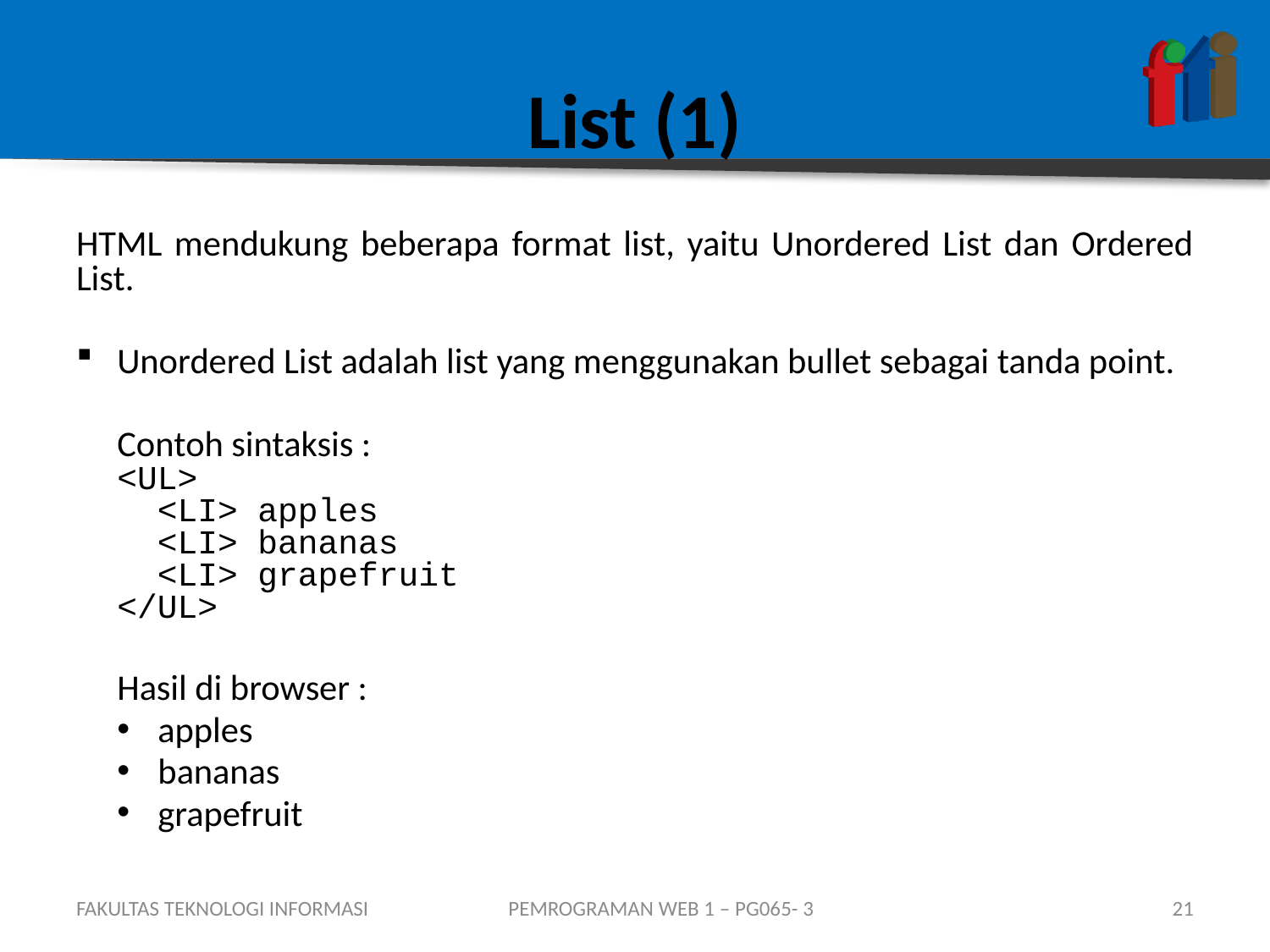

# List (1)
HTML mendukung beberapa format list, yaitu Unordered List dan Ordered List.

Unordered List adalah list yang menggunakan bullet sebagai tanda point.

	Contoh sintaksis :
<UL>
  <LI> apples
  <LI> bananas
  <LI> grapefruit
</UL>

	Hasil di browser :
apples
bananas
grapefruit

FAKULTAS TEKNOLOGI INFORMASI
PEMROGRAMAN WEB 1 – PG065- 3
21